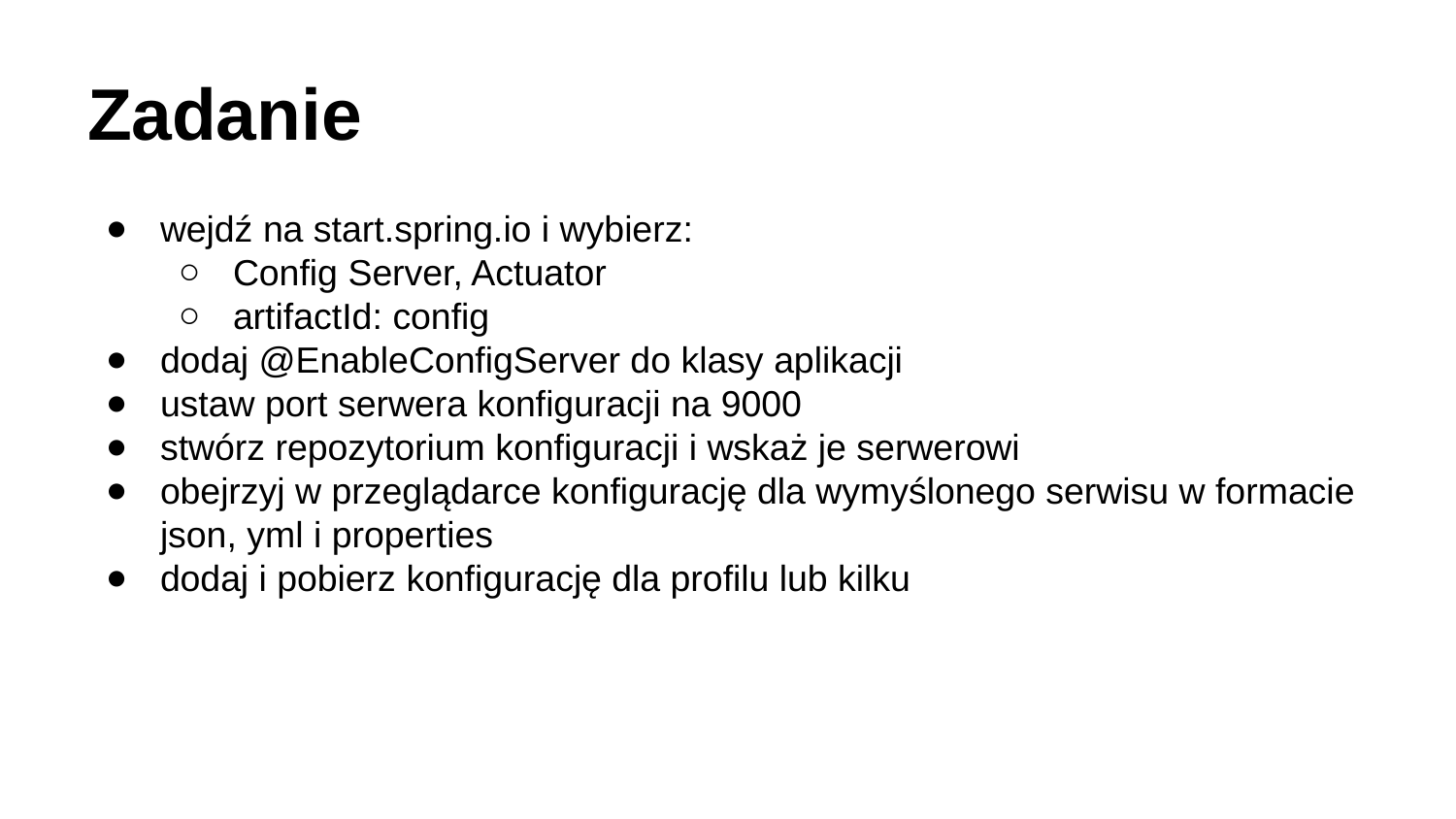

# Zadanie
wejdź na start.spring.io i wybierz:
Config Server, Actuator
artifactId: config
dodaj @EnableConfigServer do klasy aplikacji
ustaw port serwera konfiguracji na 9000
stwórz repozytorium konfiguracji i wskaż je serwerowi
obejrzyj w przeglądarce konfigurację dla wymyślonego serwisu w formacie json, yml i properties
dodaj i pobierz konfigurację dla profilu lub kilku